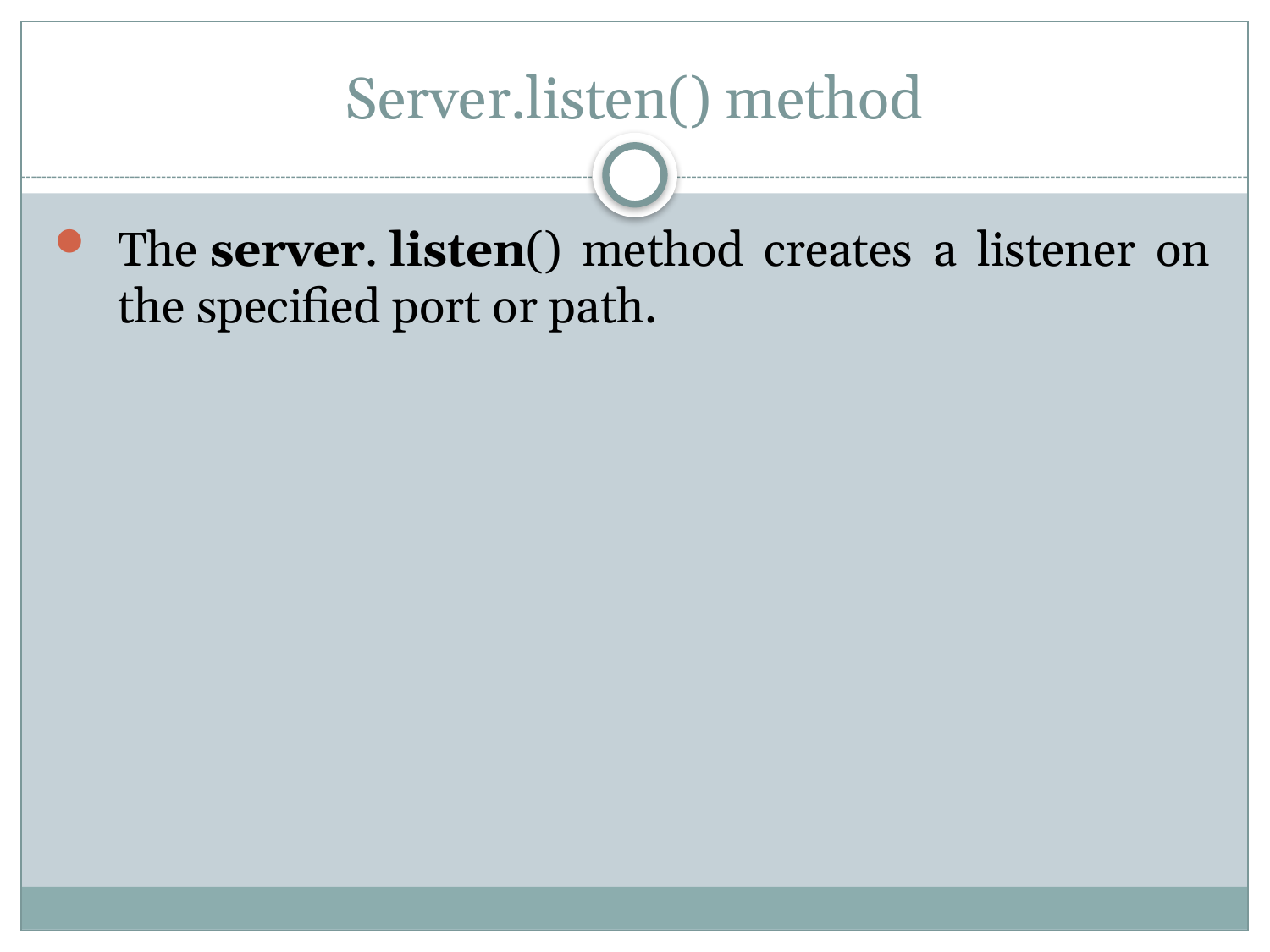

# Server.listen() method
The server. listen() method creates a listener on the specified port or path.